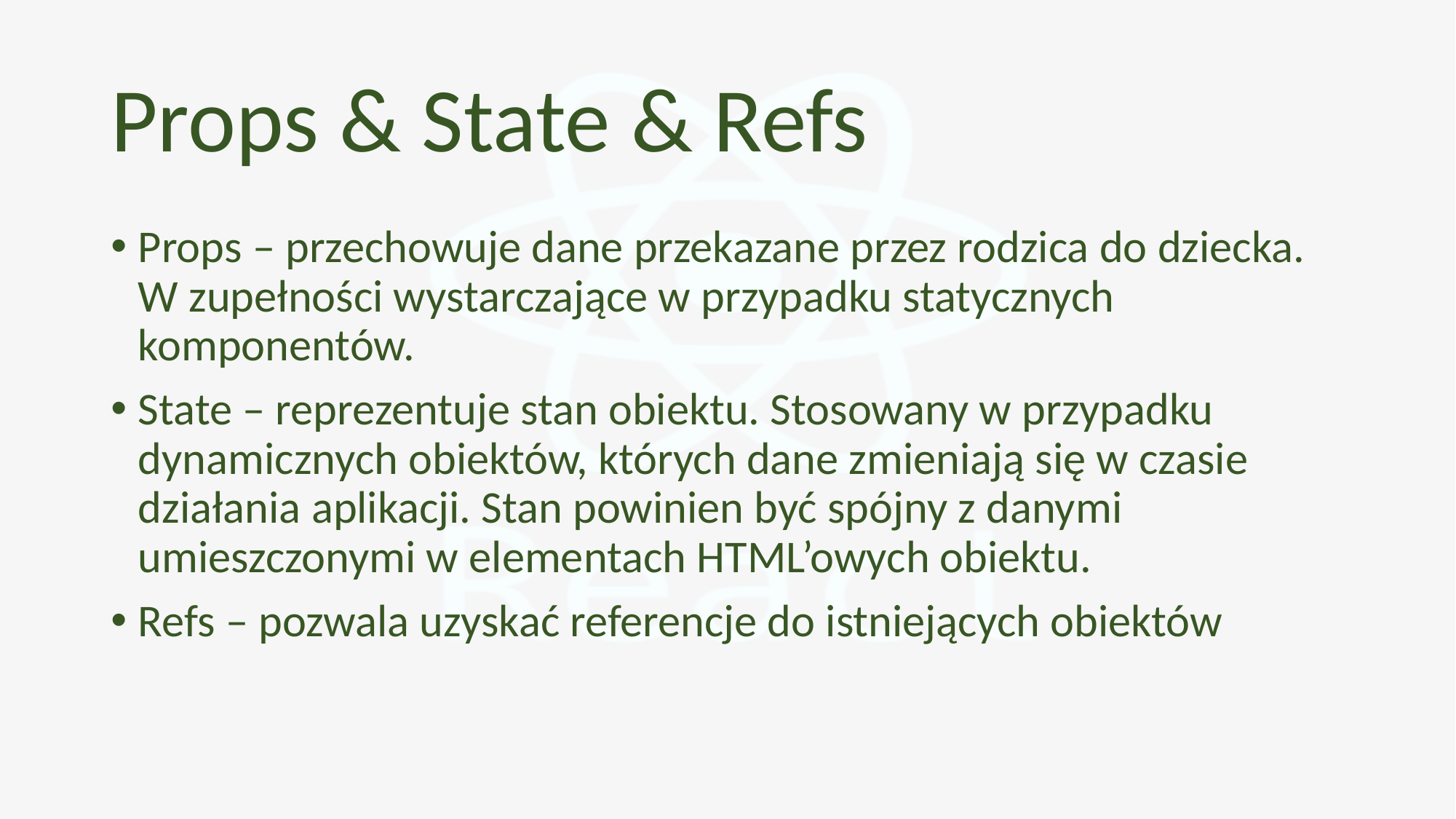

# Props & State & Refs
Props – przechowuje dane przekazane przez rodzica do dziecka. W zupełności wystarczające w przypadku statycznych komponentów.
State – reprezentuje stan obiektu. Stosowany w przypadku dynamicznych obiektów, których dane zmieniają się w czasie działania aplikacji. Stan powinien być spójny z danymi umieszczonymi w elementach HTML’owych obiektu.
Refs – pozwala uzyskać referencje do istniejących obiektów